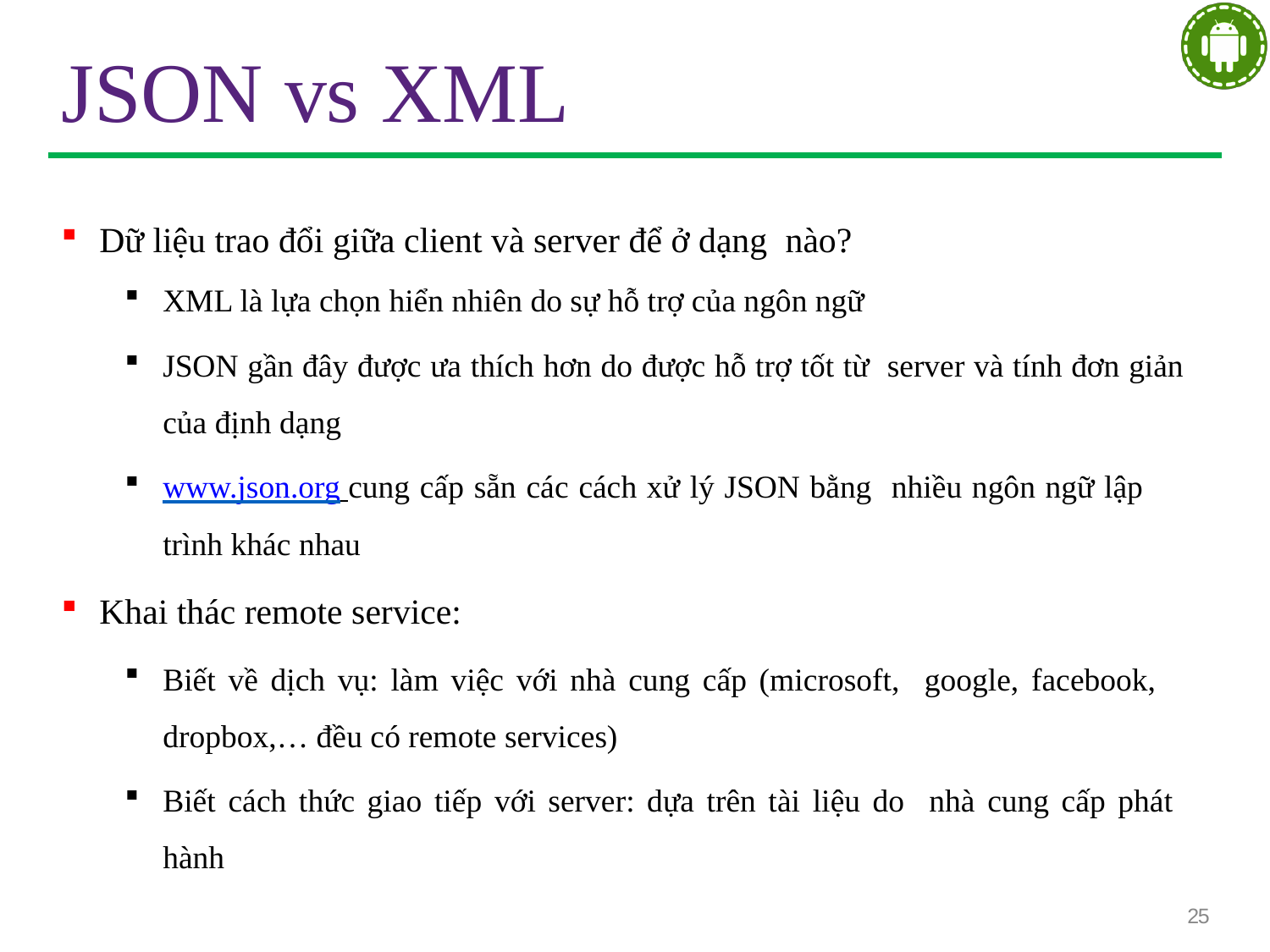

# JSON vs XML

Dữ liệu trao đổi giữa client và server để ở dạng  nào?
XML là lựa chọn hiển nhiên do sự hỗ trợ của ngôn ngữ
JSON gần đây được ưa thích hơn do được hỗ trợ tốt từ  server và tính đơn giản của định dạng
www.json.org cung cấp sẵn các cách xử lý JSON bằng  nhiều ngôn ngữ lập trình khác nhau
Khai thác remote service:
Biết về dịch vụ: làm việc với nhà cung cấp (microsoft,  google, facebook, dropbox,… đều có remote services)
Biết cách thức giao tiếp với server: dựa trên tài liệu do  nhà cung cấp phát hành
25